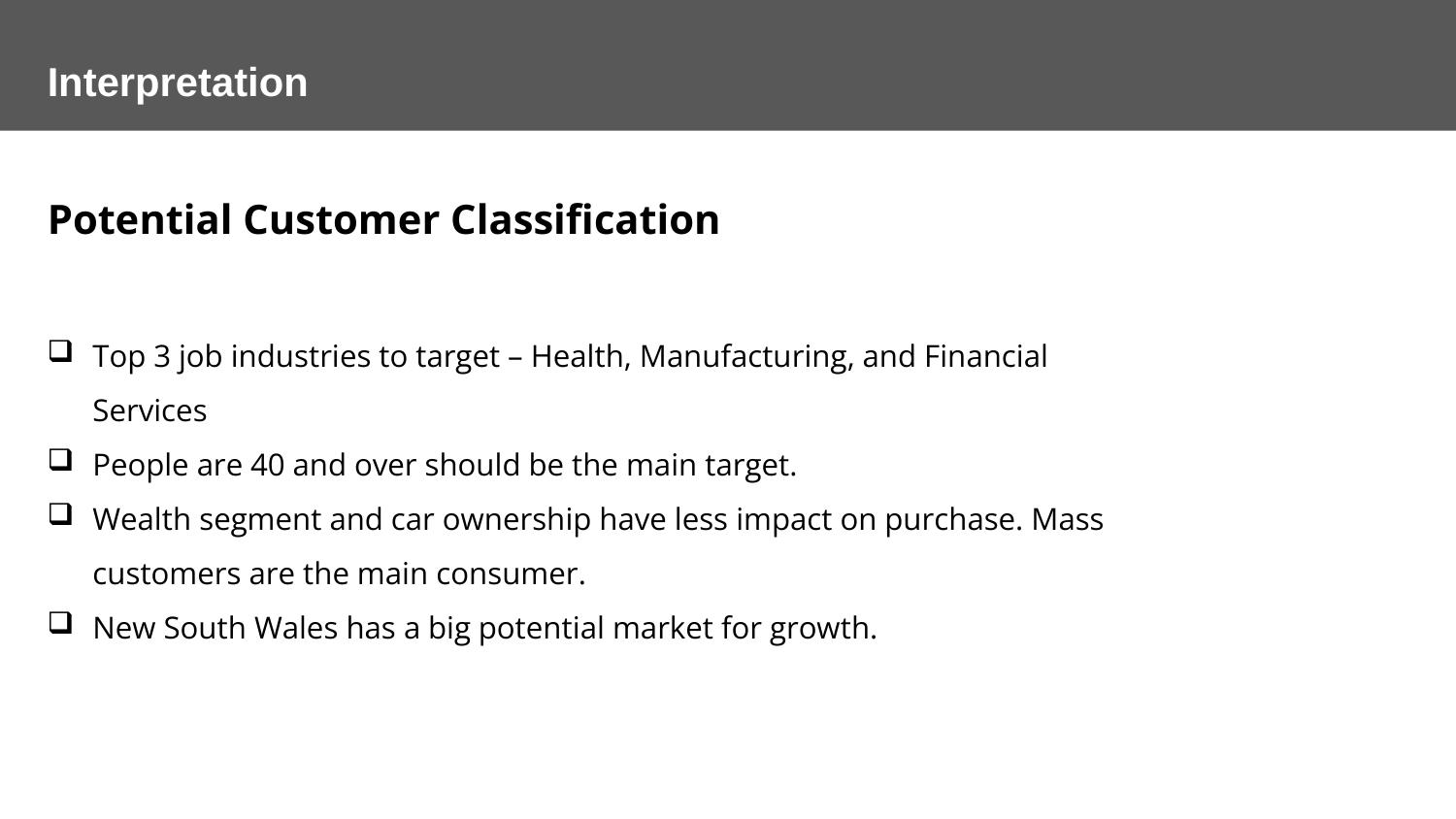

Interpretation
Potential Customer Classification
Top 3 job industries to target – Health, Manufacturing, and Financial Services
People are 40 and over should be the main target.
Wealth segment and car ownership have less impact on purchase. Mass customers are the main consumer.
New South Wales has a big potential market for growth.